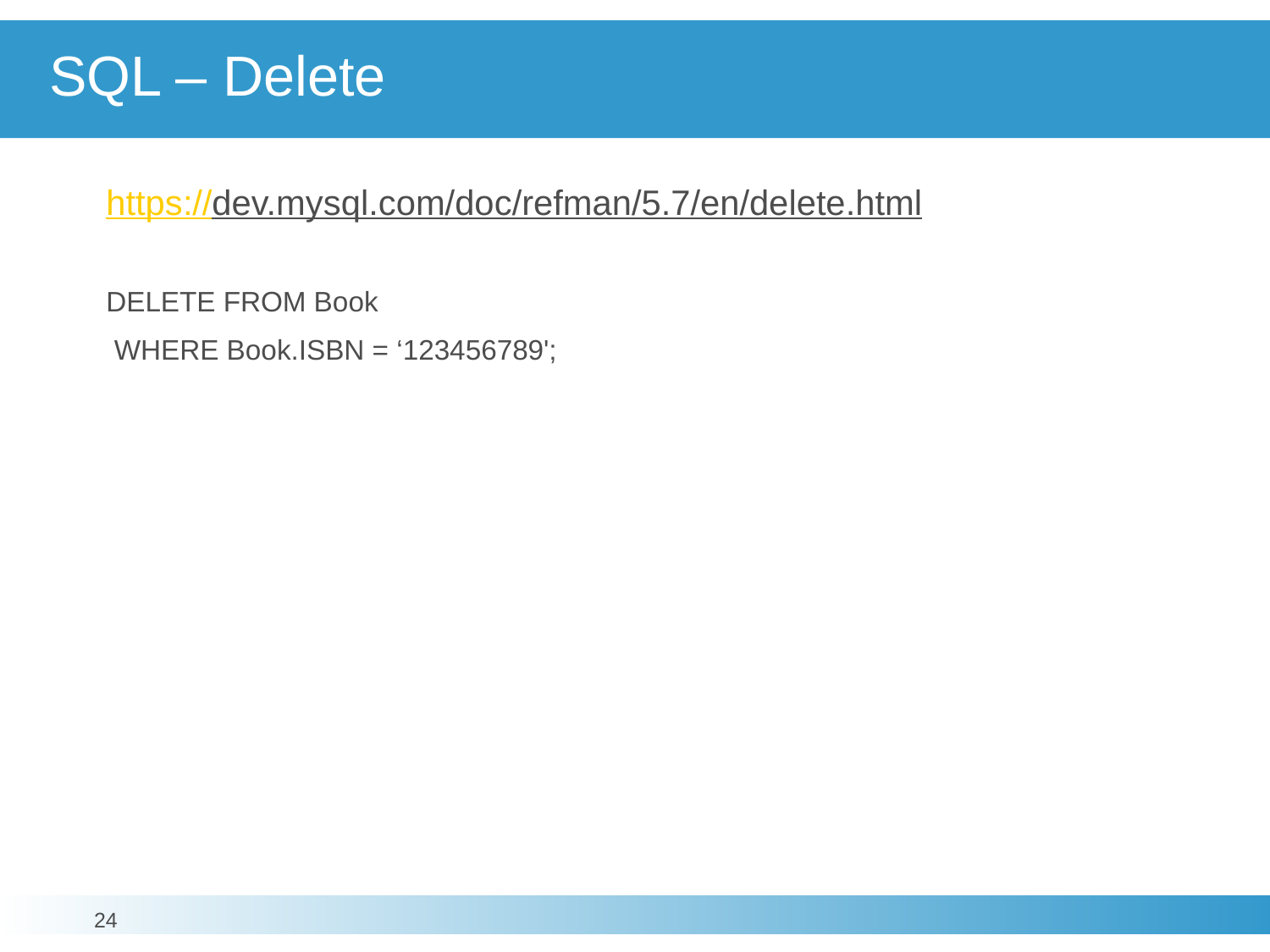

# SQL – Delete
https://dev.mysql.com/doc/refman/5.7/en/delete.html

DELETE FROM Book
 WHERE Book.ISBN = ‘123456789';
24